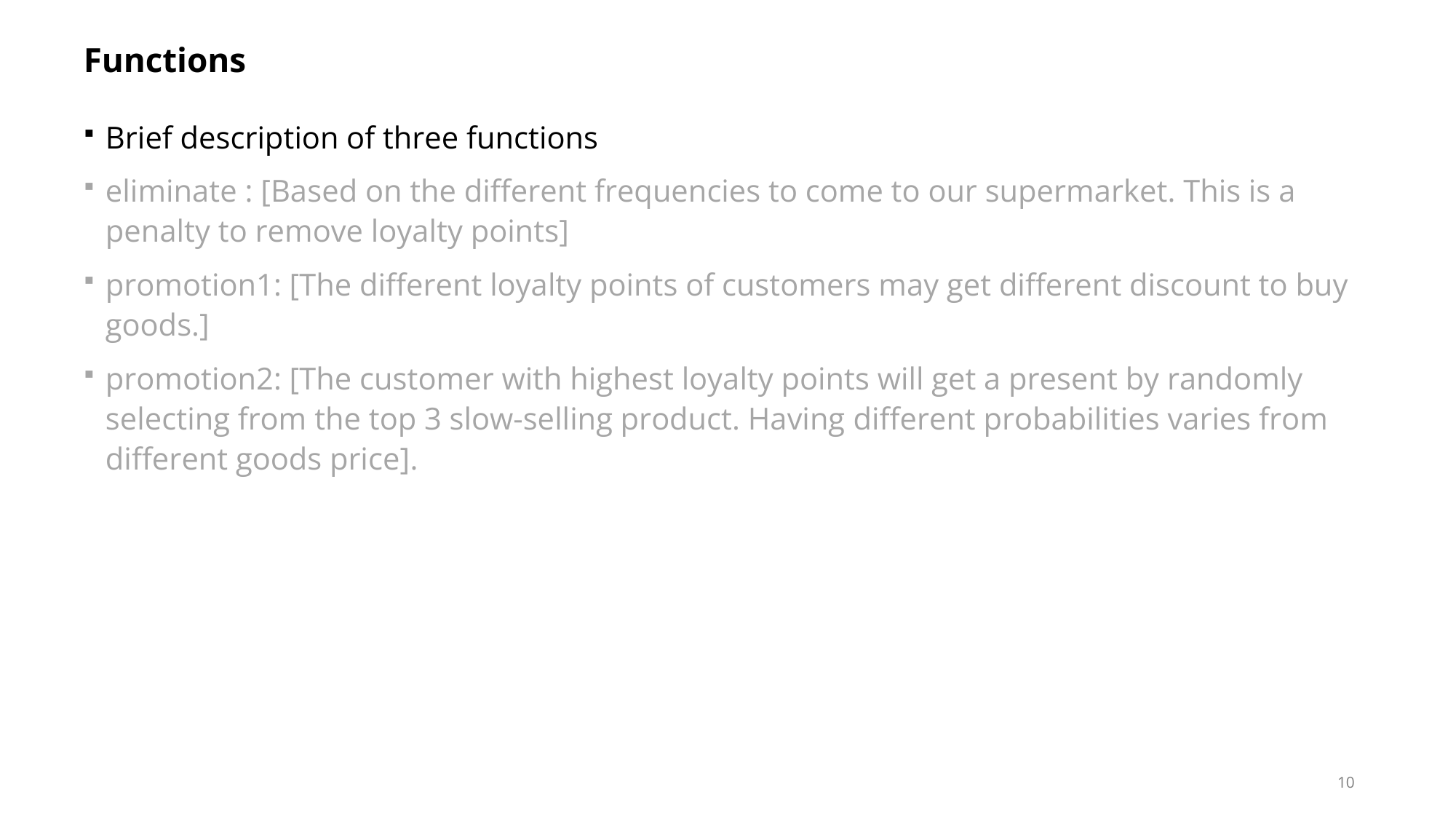

# Functions
Brief description of three functions
eliminate : [Based on the different frequencies to come to our supermarket. This is a penalty to remove loyalty points]
promotion1: [The different loyalty points of customers may get different discount to buy goods.]
promotion2: [The customer with highest loyalty points will get a present by randomly selecting from the top 3 slow-selling product. Having different probabilities varies from different goods price].

10